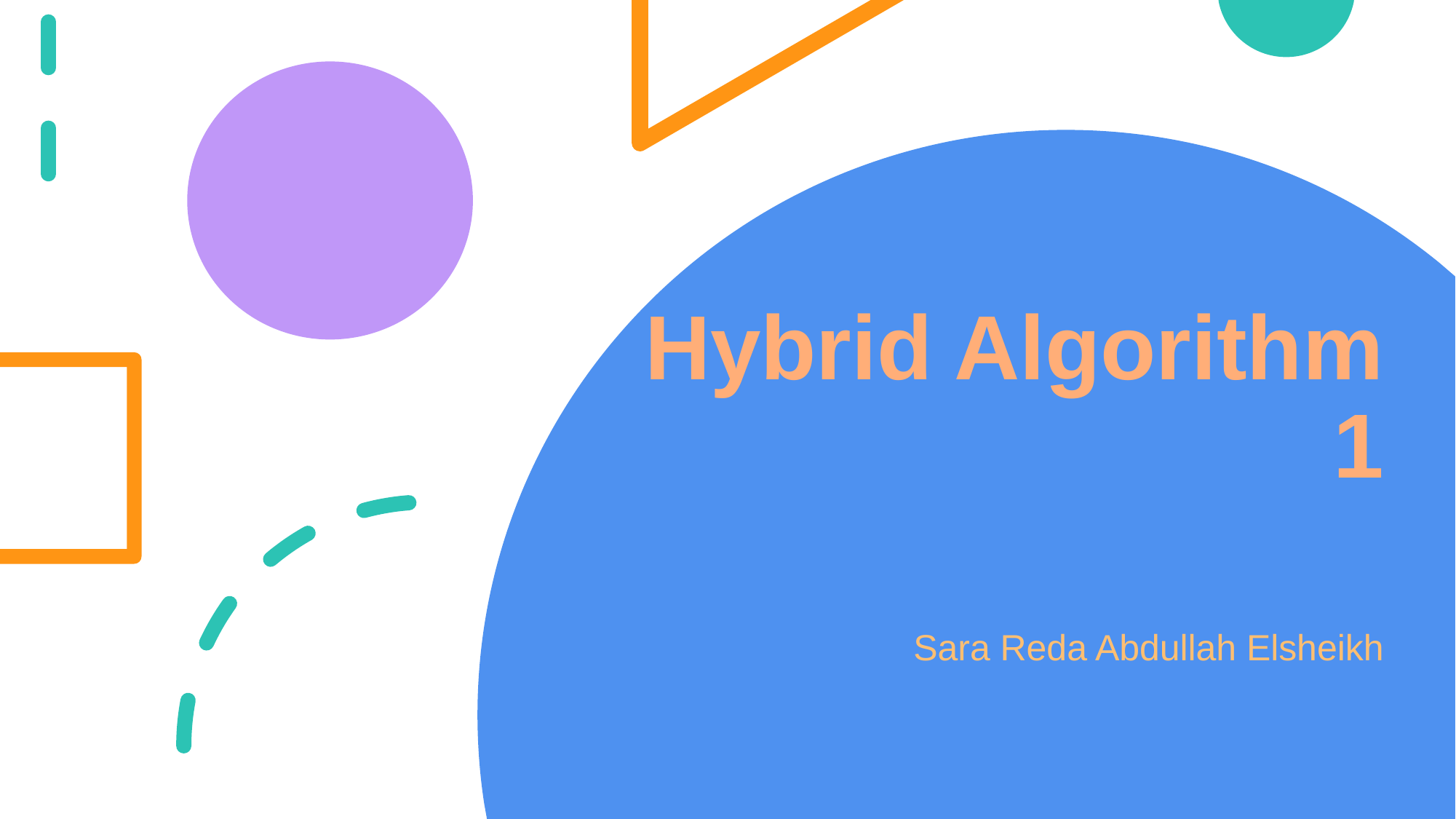

# Hybrid Algorithm 1
Sara Reda Abdullah Elsheikh